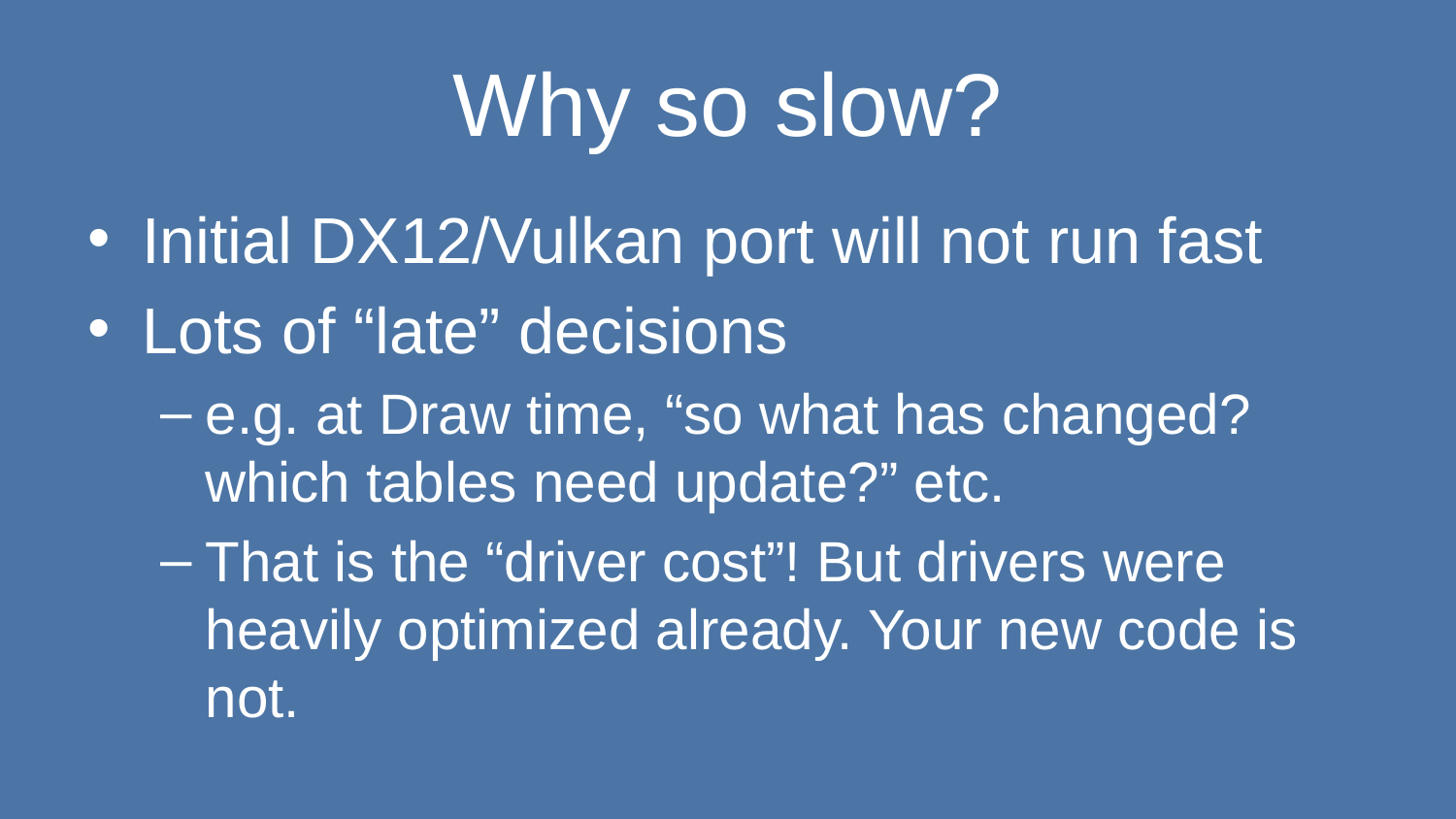

# Why so slow?
Initial DX12/Vulkan port will not run fast
Lots of “late” decisions
e.g. at Draw time, “so what has changed? which tables need update?” etc.
That is the “driver cost”! But drivers were heavily optimized already. Your new code is not.